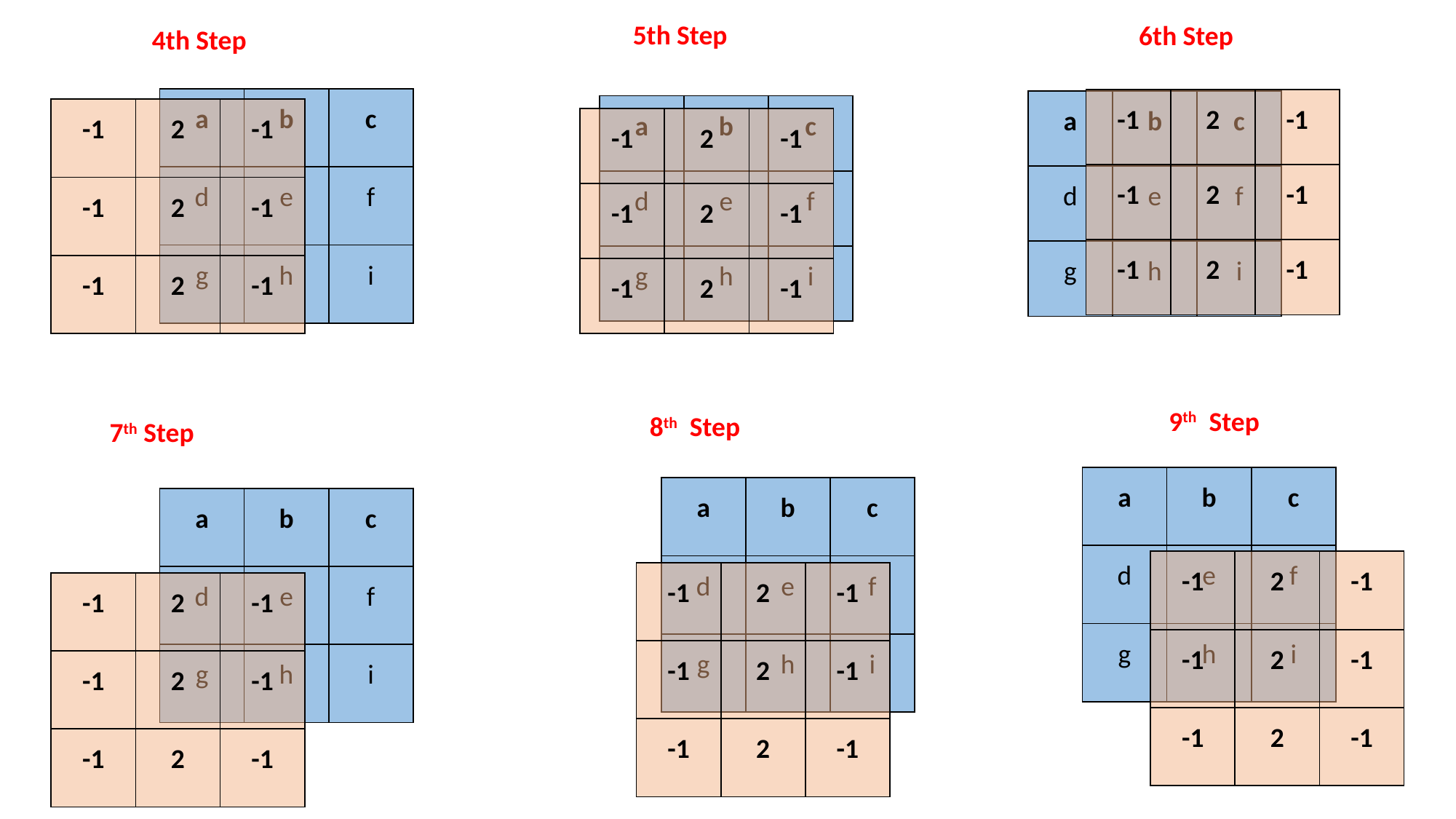

5th Step

6th Step

4th Step

| a | b | c |
| --- | --- | --- |
| d | e | f |
| g | h | i |
| -1 | 2 | -1 |
| --- | --- | --- |
| -1 | 2 | -1 |
| -1 | 2 | -1 |
| a | b | c |
| --- | --- | --- |
| d | e | f |
| g | h | i |
| a | b | c |
| --- | --- | --- |
| d | e | f |
| g | h | i |
| -1 | 2 | -1 |
| --- | --- | --- |
| -1 | 2 | -1 |
| -1 | 2 | -1 |
| -1 | 2 | -1 |
| --- | --- | --- |
| -1 | 2 | -1 |
| -1 | 2 | -1 |
9th  Step
8th  Step
7th Step
| a | b | c |
| --- | --- | --- |
| d | e | f |
| g | h | i |
| a | b | c |
| --- | --- | --- |
| d | e | f |
| g | h | i |
| a | b | c |
| --- | --- | --- |
| d | e | f |
| g | h | i |
| -1 | 2 | -1 |
| --- | --- | --- |
| -1 | 2 | -1 |
| -1 | 2 | -1 |
| -1 | 2 | -1 |
| --- | --- | --- |
| -1 | 2 | -1 |
| -1 | 2 | -1 |
| -1 | 2 | -1 |
| --- | --- | --- |
| -1 | 2 | -1 |
| -1 | 2 | -1 |